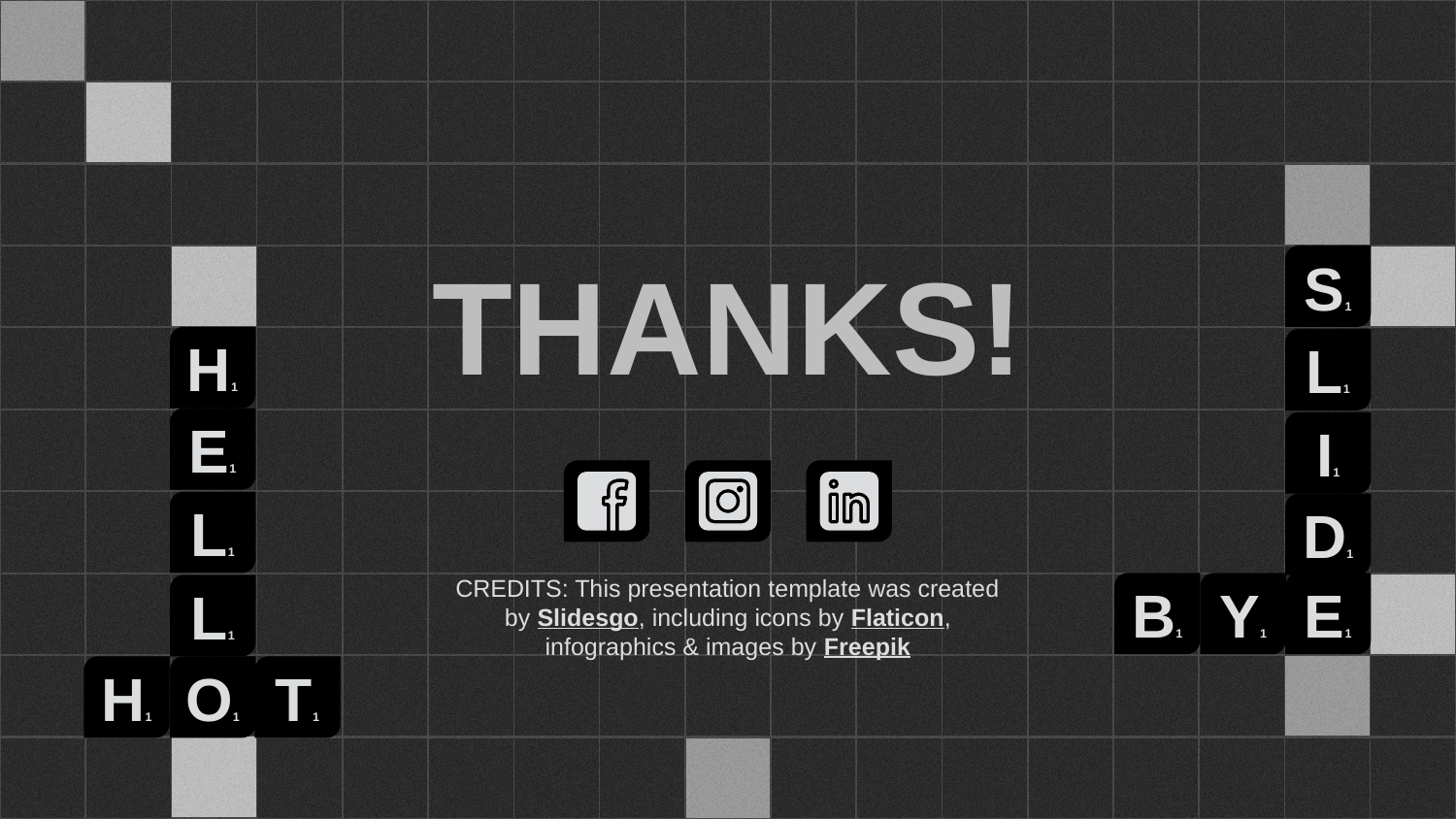

# THANKS!
S1
H1
L1
E1
I1

L1
D1
B1
Y1
E1
L1
H1
O1
T1